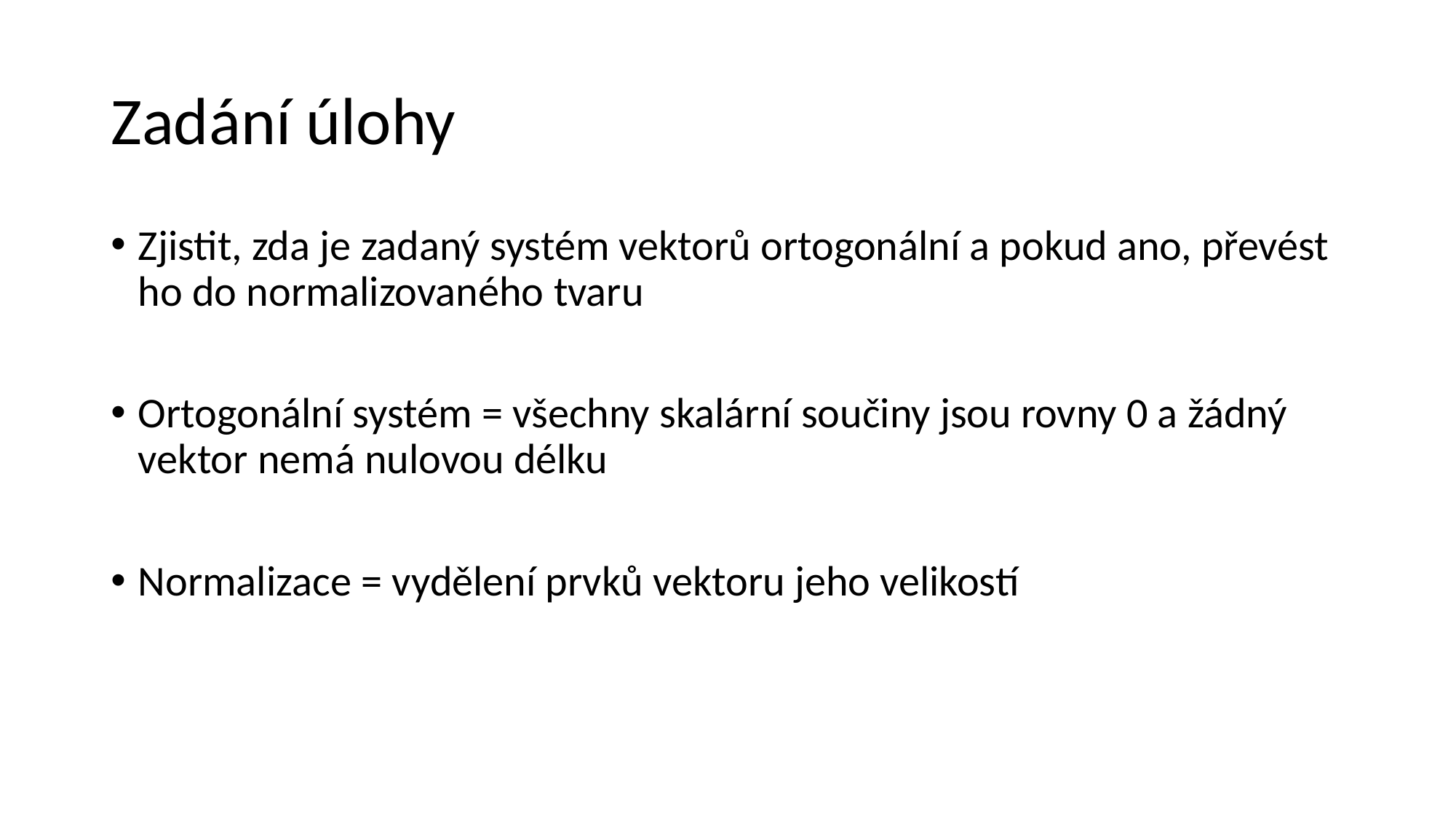

# Zadání úlohy
Zjistit, zda je zadaný systém vektorů ortogonální a pokud ano, převést ho do normalizovaného tvaru

Ortogonální systém = všechny skalární součiny jsou rovny 0 a žádný vektor nemá nulovou délku

Normalizace = vydělení prvků vektoru jeho velikostí